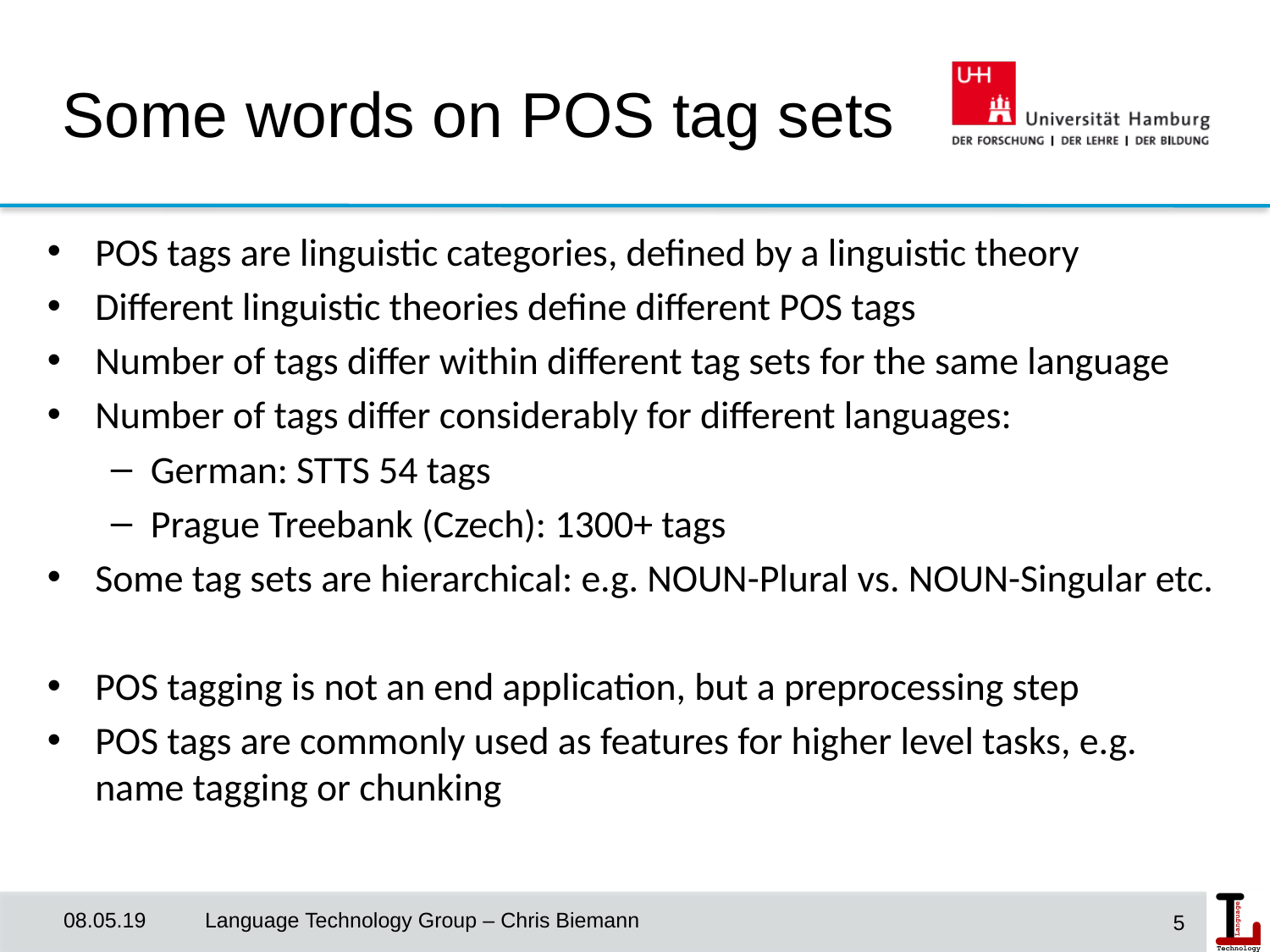

# Some words on POS tag sets
POS tags are linguistic categories, defined by a linguistic theory
Different linguistic theories define different POS tags
Number of tags differ within different tag sets for the same language
Number of tags differ considerably for different languages:
German: STTS 54 tags
Prague Treebank (Czech): 1300+ tags
Some tag sets are hierarchical: e.g. NOUN-Plural vs. NOUN-Singular etc.

POS tagging is not an end application, but a preprocessing step
POS tags are commonly used as features for higher level tasks, e.g. name tagging or chunking

5
08.05.19
 Language Technology Group – Chris Biemann